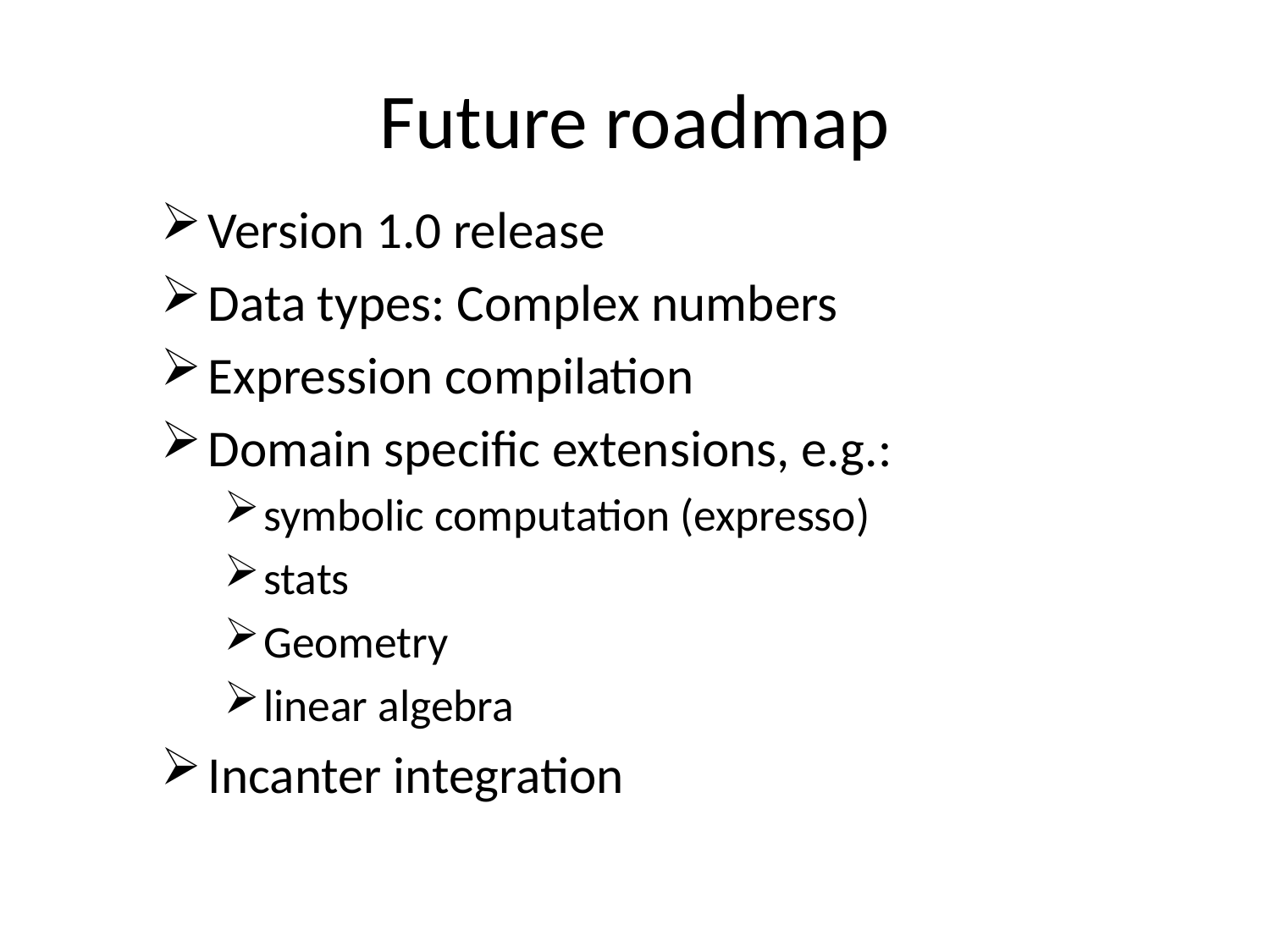

# Future roadmap
Version 1.0 release
Data types: Complex numbers
Expression compilation
Domain specific extensions, e.g.:
symbolic computation (expresso)
stats
Geometry
linear algebra
Incanter integration